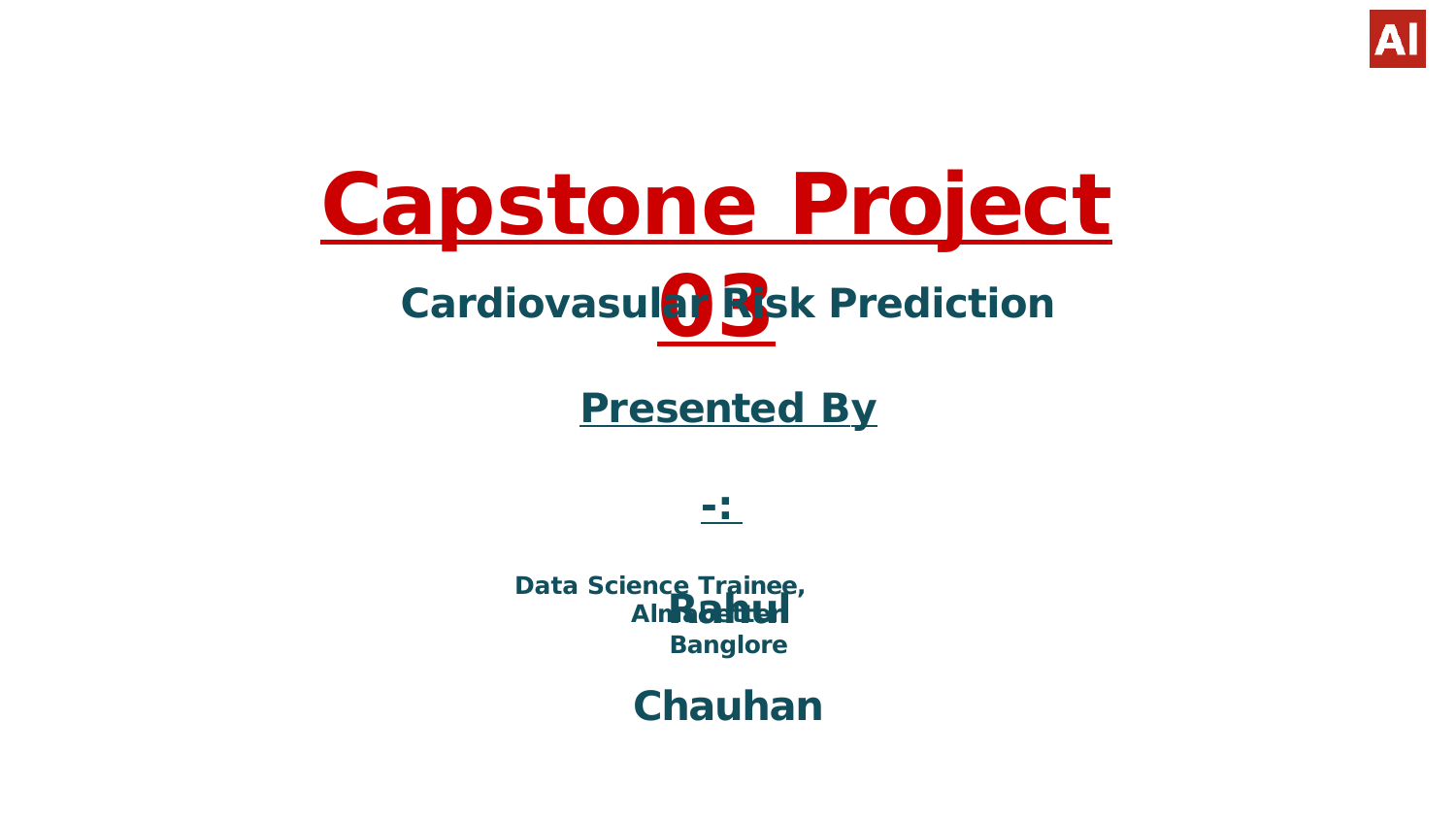

# Capstone Project 03
Cardiovasular Risk Prediction
Presented By -:
Rahul Chauhan
Data Science Trainee, Almabetter
Banglore